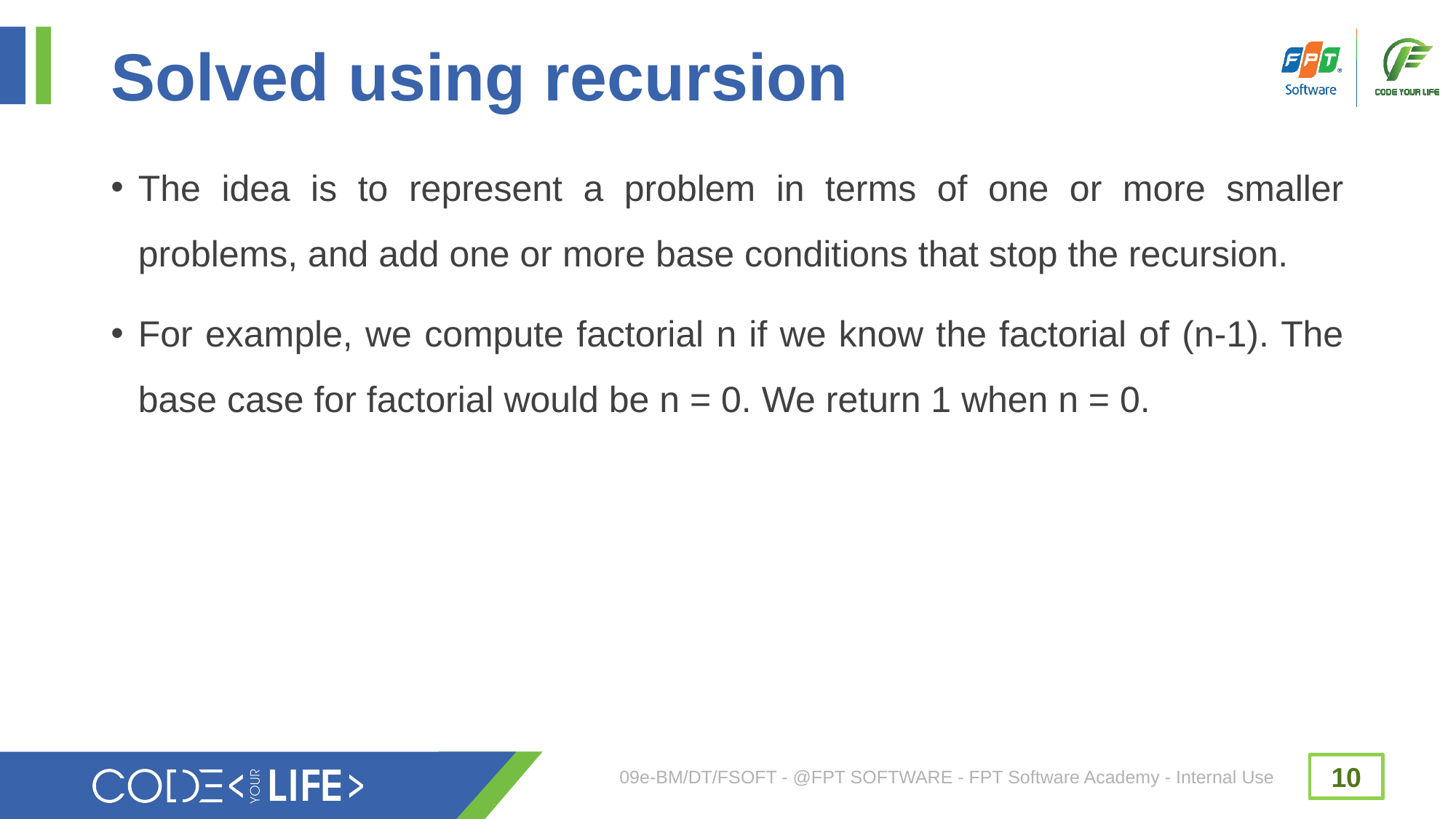

# Solved using recursion
The idea is to represent a problem in terms of one or more smaller problems, and add one or more base conditions that stop the recursion.
For example, we compute factorial n if we know the factorial of (n-1). The base case for factorial would be n = 0. We return 1 when n = 0.
09e-BM/DT/FSOFT - @FPT SOFTWARE - FPT Software Academy - Internal Use
10